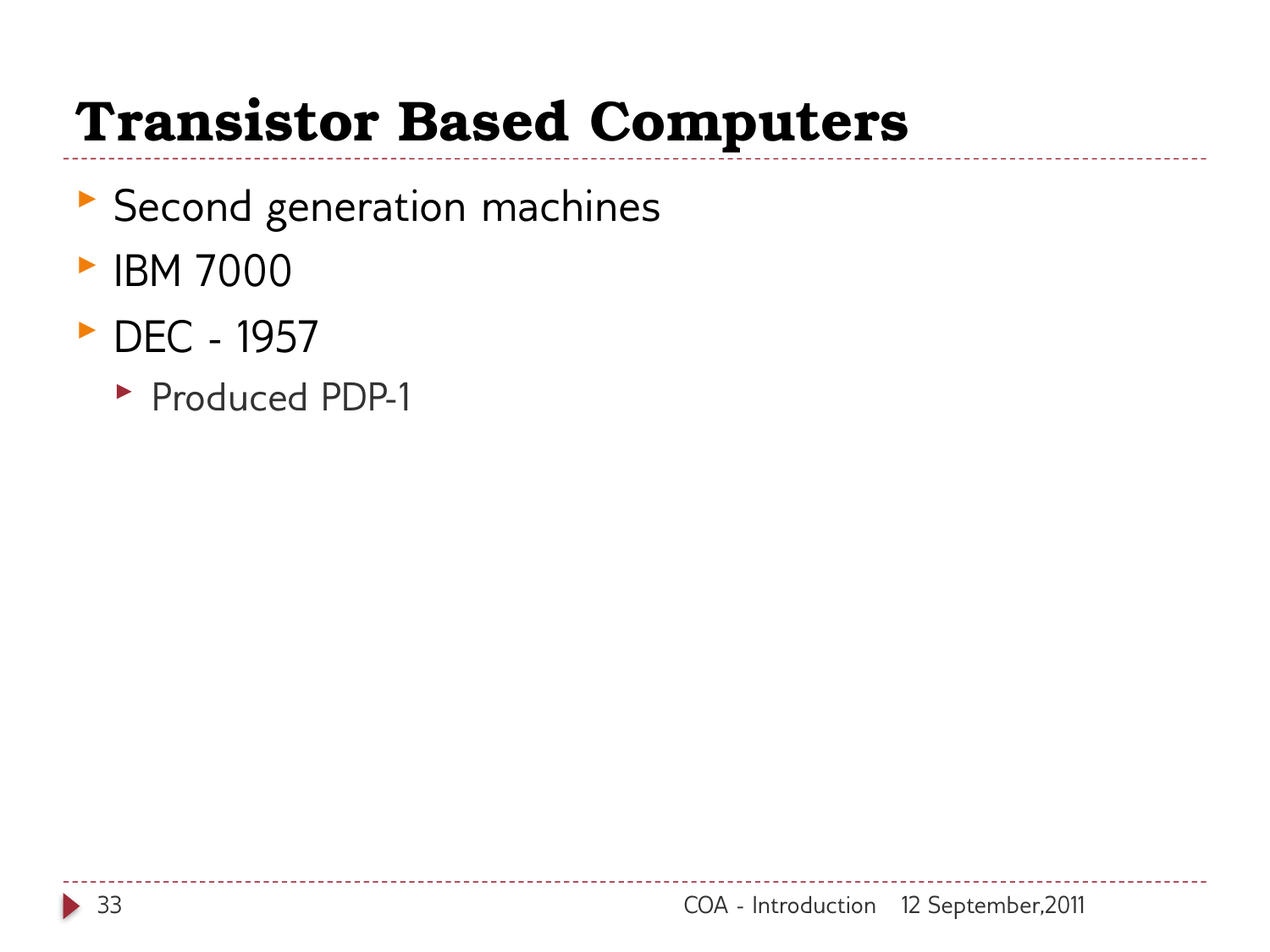

# Transistor Based Computers
Second generation machines
IBM 7000
DEC - 1957
Produced PDP-1

33
COA - Introduction
12 September,2011